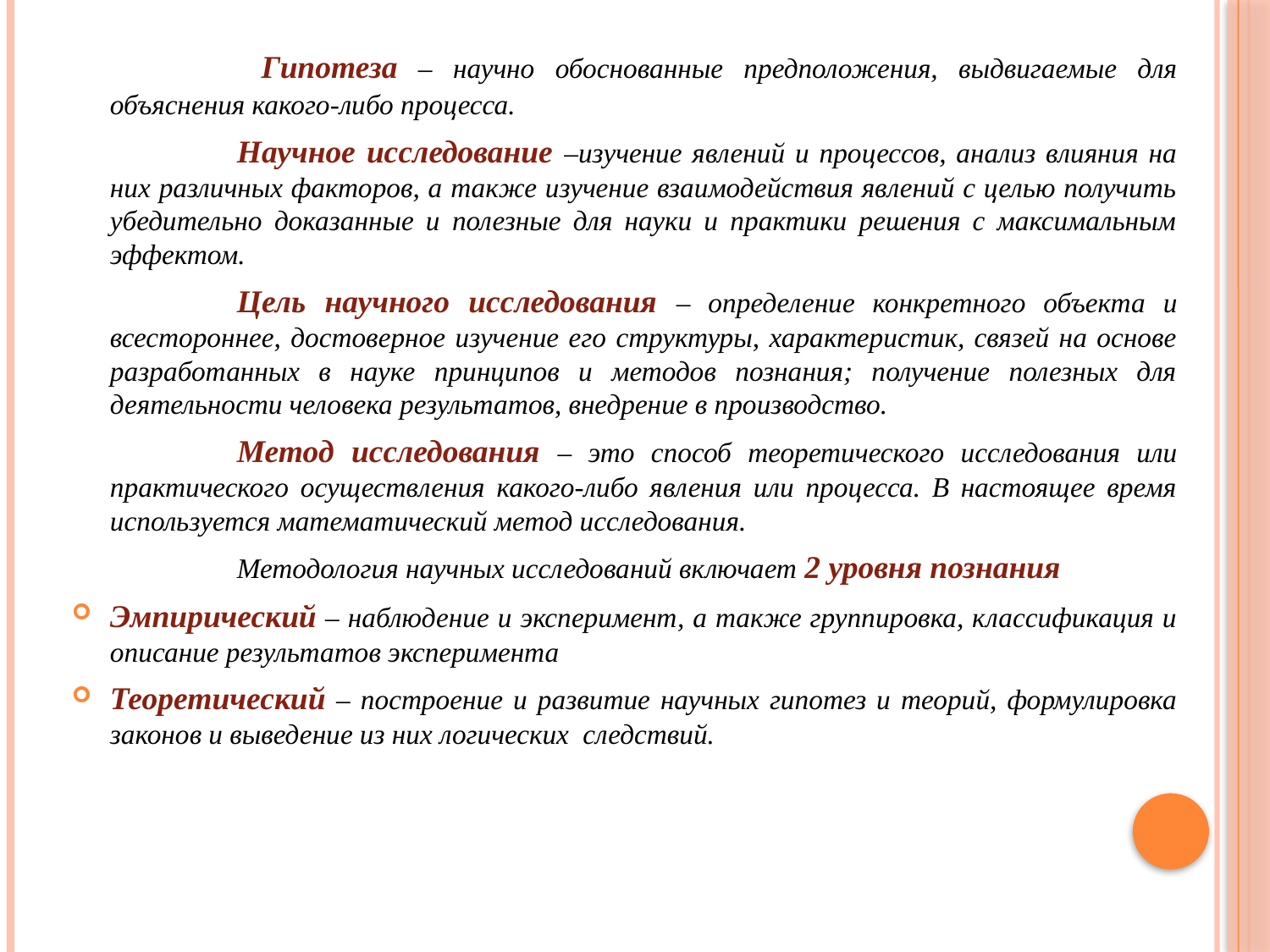

Гипотеза – научно обоснованные предположения, выдвигаемые для объяснения какого-либо процесса.
		Научное исследование –изучение явлений и процессов, анализ влияния на них различных факторов, а также изучение взаимодействия явлений с целью получить убедительно доказанные и полезные для науки и практики решения с максимальным эффектом.
		Цель научного исследования – определение конкретного объекта и всестороннее, достоверное изучение его структуры, характеристик, связей на основе разработанных в науке принципов и методов познания; получение полезных для деятельности человека результатов, внедрение в производство.
		Метод исследования – это способ теоретического исследования или практического осуществления какого-либо явления или процесса. В настоящее время используется математический метод исследования.
		Методология научных исследований включает 2 уровня познания
Эмпирический – наблюдение и эксперимент, а также группировка, классификация и описание результатов эксперимента
Теоретический – построение и развитие научных гипотез и теорий, формулировка законов и выведение из них логических  следствий.